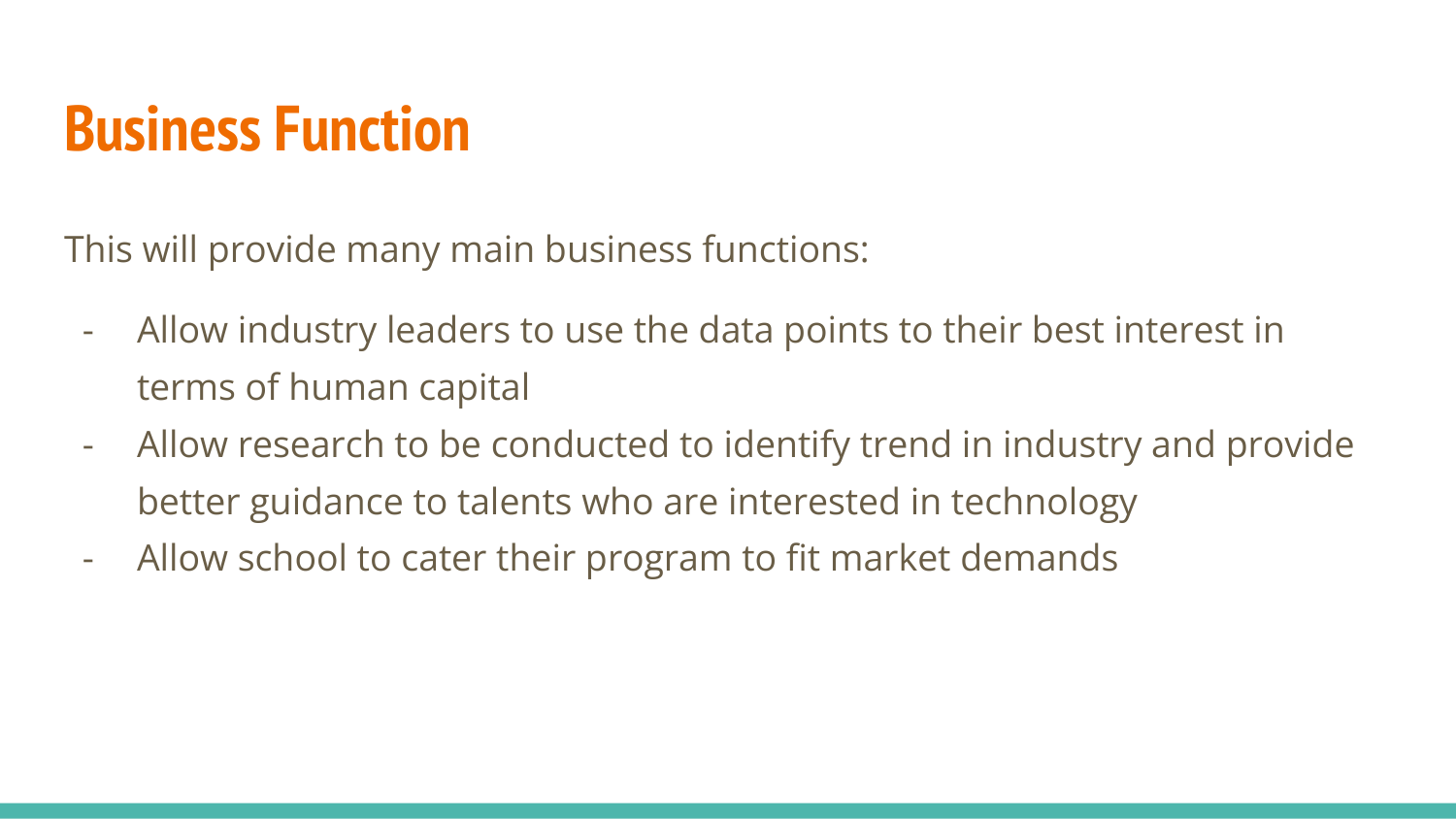

# Business Function
This will provide many main business functions:
Allow industry leaders to use the data points to their best interest in terms of human capital
Allow research to be conducted to identify trend in industry and provide better guidance to talents who are interested in technology
Allow school to cater their program to fit market demands